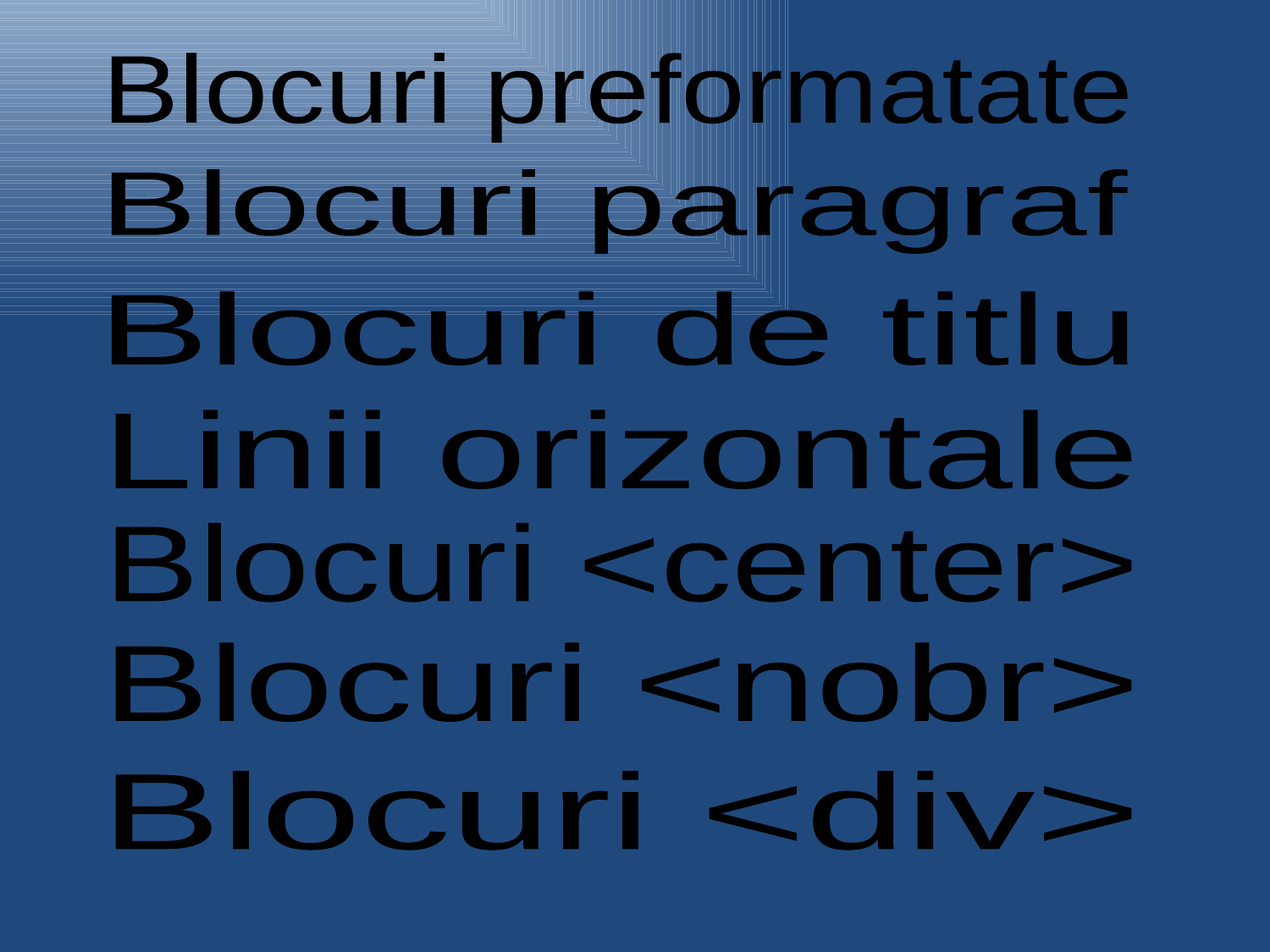

Blocuri preformatate
Blocuri paragraf
Blocuri de titlu
Linii orizontale
Blocuri <center>
Blocuri <nobr>
Blocuri <div>